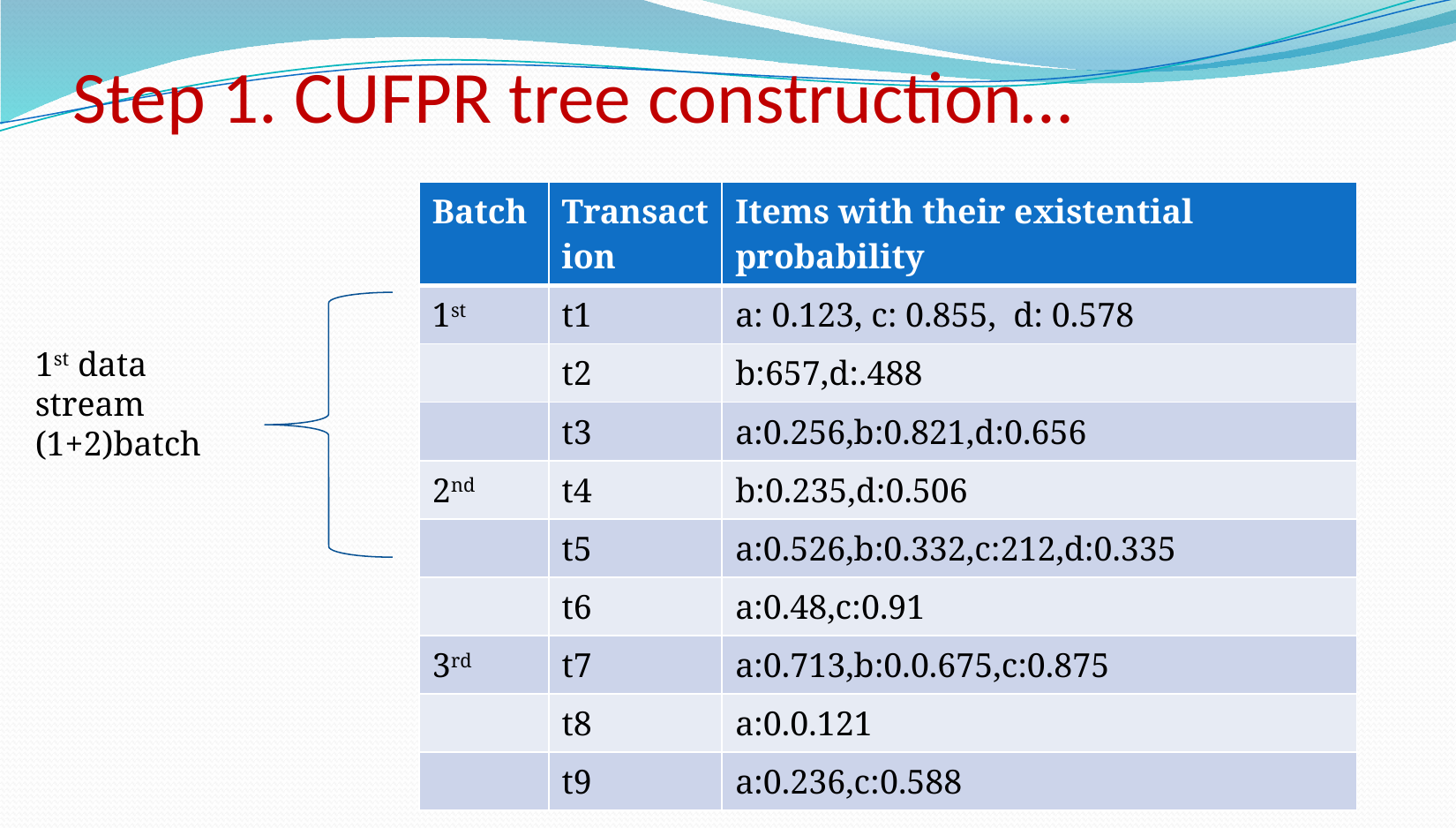

# Step 1. CUFPR tree construction…
| Batch | Transaction | Items with their existential probability |
| --- | --- | --- |
| 1st | t1 | a: 0.123, c: 0.855, d: 0.578 |
|  | t2 | b:657,d:.488 |
|  | t3 | a:0.256,b:0.821,d:0.656 |
| 2nd | t4 | b:0.235,d:0.506 |
|  | t5 | a:0.526,b:0.332,c:212,d:0.335 |
|  | t6 | a:0.48,c:0.91 |
| 3rd | t7 | a:0.713,b:0.0.675,c:0.875 |
|  | t8 | a:0.0.121 |
|  | t9 | a:0.236,c:0.588 |

1st data stream (1+2)batch